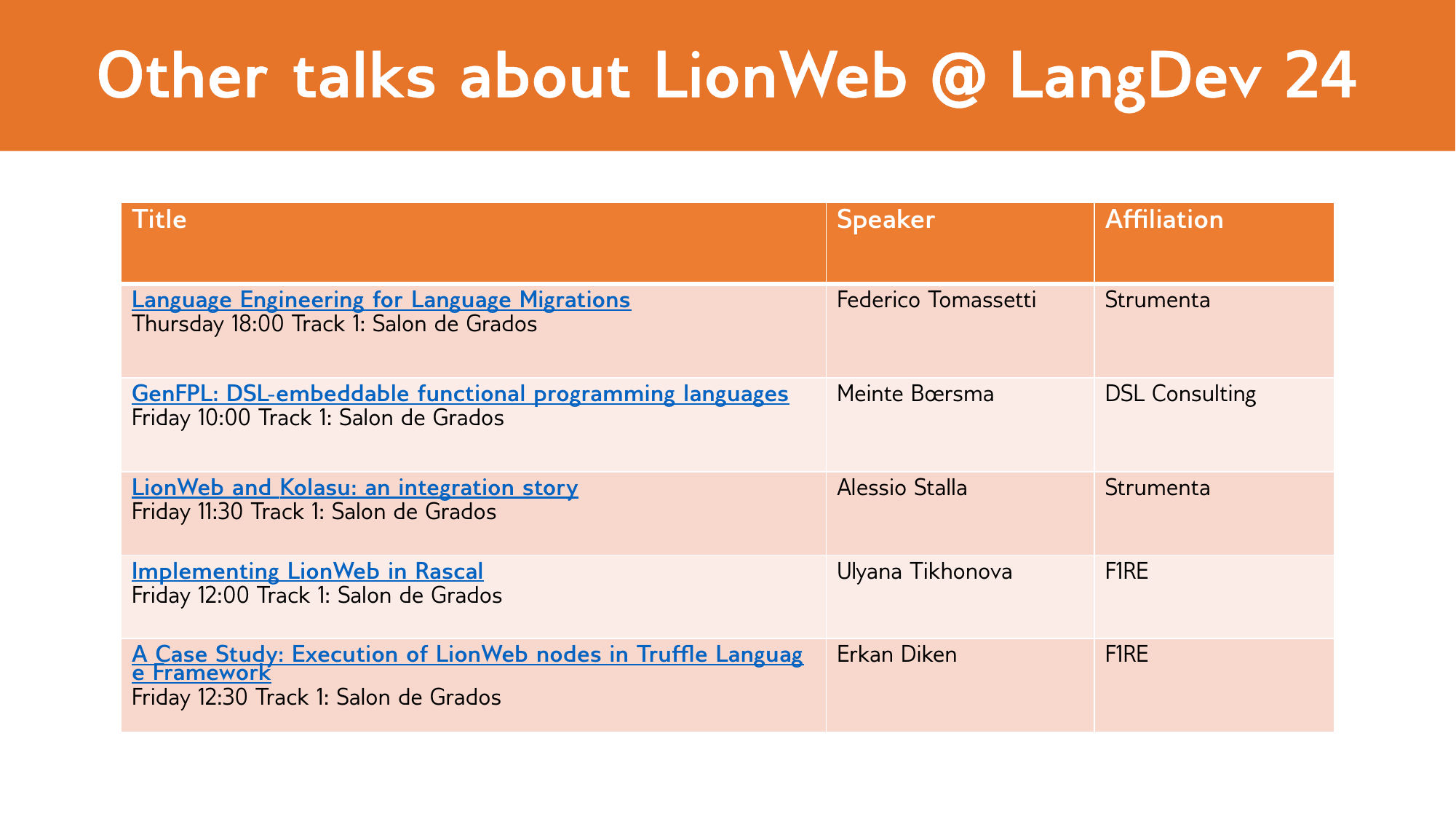

# Other talks about LionWeb @ LangDev 24
| Title | Speaker | Affiliation |
| --- | --- | --- |
| Language Engineering for Language Migrations Thursday 18:00 Track 1: Salon de Grados | Federico Tomassetti | Strumenta |
| GenFPL: DSL-embeddable functional programming languages Friday 10:00 Track 1: Salon de Grados | Meinte Boersma | DSL Consulting |
| LionWeb and Kolasu: an integration story Friday 11:30 Track 1: Salon de Grados | Alessio Stalla | Strumenta |
| Implementing LionWeb in Rascal Friday 12:00 Track 1: Salon de Grados | Ulyana Tikhonova | F1RE |
| A Case Study: Execution of LionWeb nodes in Truffle Language Framework Friday 12:30 Track 1: Salon de Grados | Erkan Diken | F1RE |